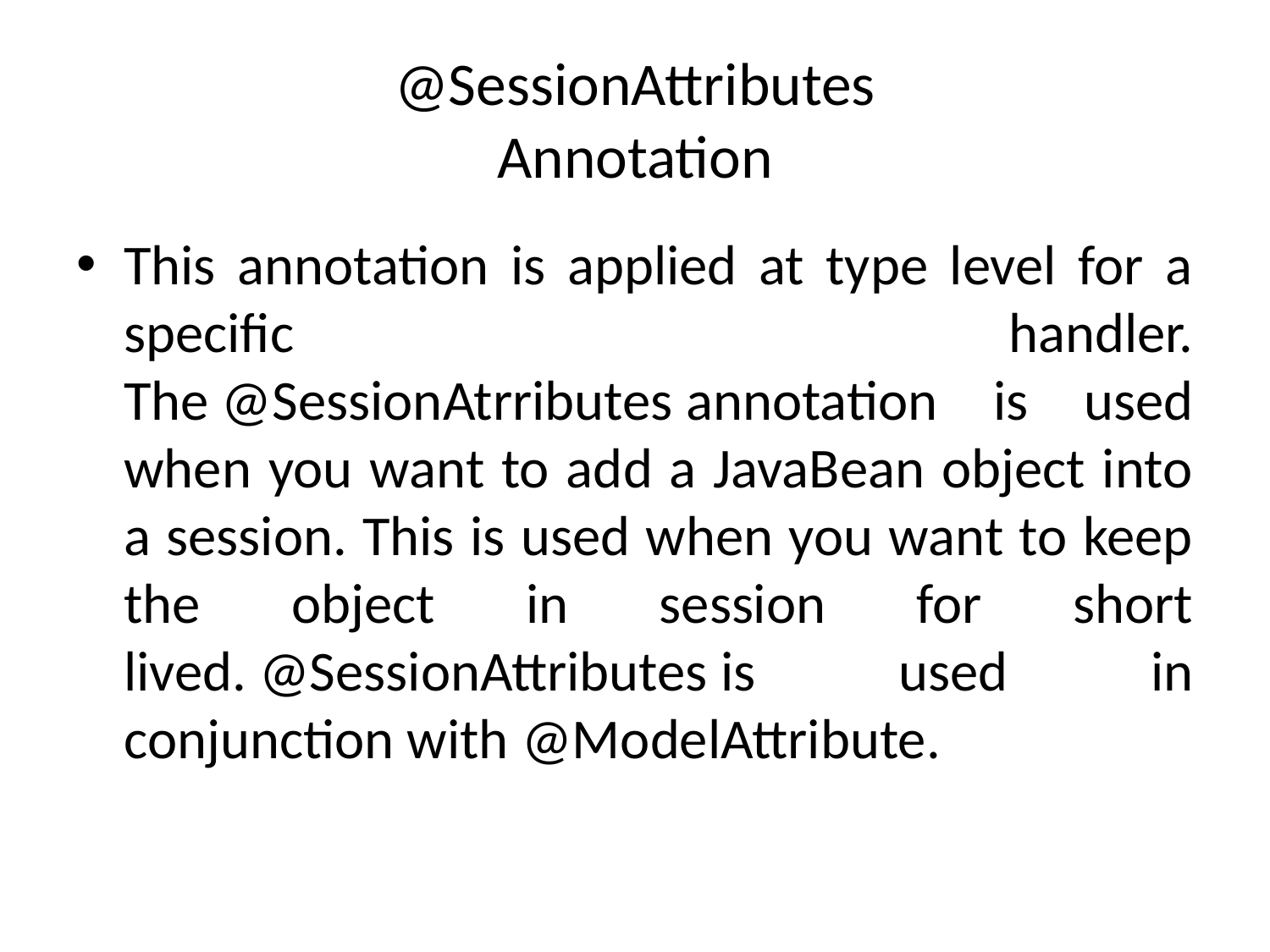

# @SessionAttributes Annotation
This annotation is applied at type level for a specific handler. The @SessionAtrributes annotation is used when you want to add a JavaBean object into a session. This is used when you want to keep the object in session for short lived. @SessionAttributes is used in conjunction with @ModelAttribute.